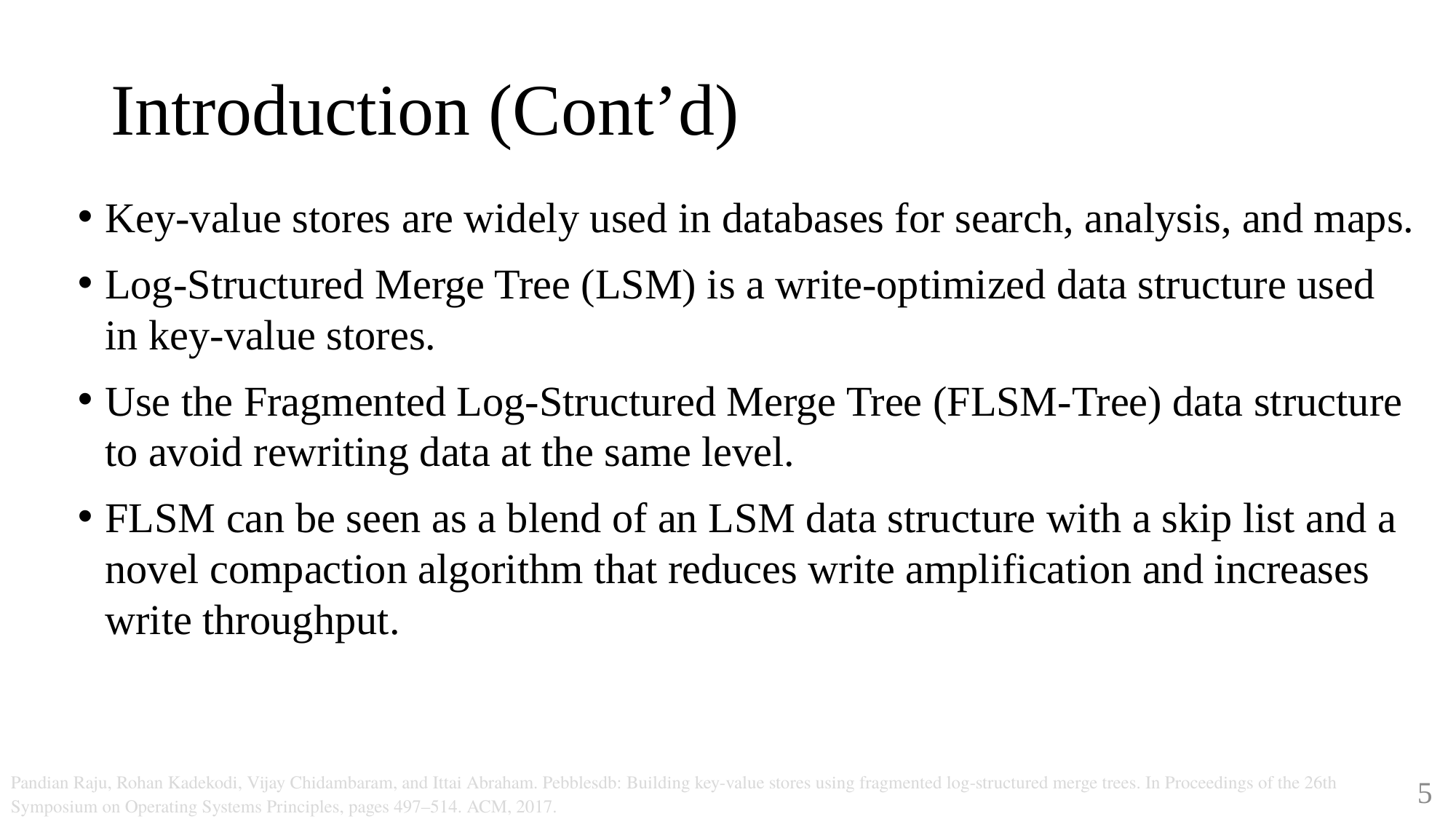

# Introduction (Cont’d)
Key-value stores are widely used in databases for search, analysis, and maps.
Log-Structured Merge Tree (LSM) is a write-optimized data structure used in key-value stores.
Use the Fragmented Log-Structured Merge Tree (FLSM-Tree) data structure to avoid rewriting data at the same level.
FLSM can be seen as a blend of an LSM data structure with a skip list and a novel compaction algorithm that reduces write amplification and increases write throughput.
Pandian Raju, Rohan Kadekodi, Vijay Chidambaram, and Ittai Abraham. Pebblesdb: Building key-value stores using fragmented log-structured merge trees. In Proceedings of the 26th Symposium on Operating Systems Principles, pages 497–514. ACM, 2017.
5